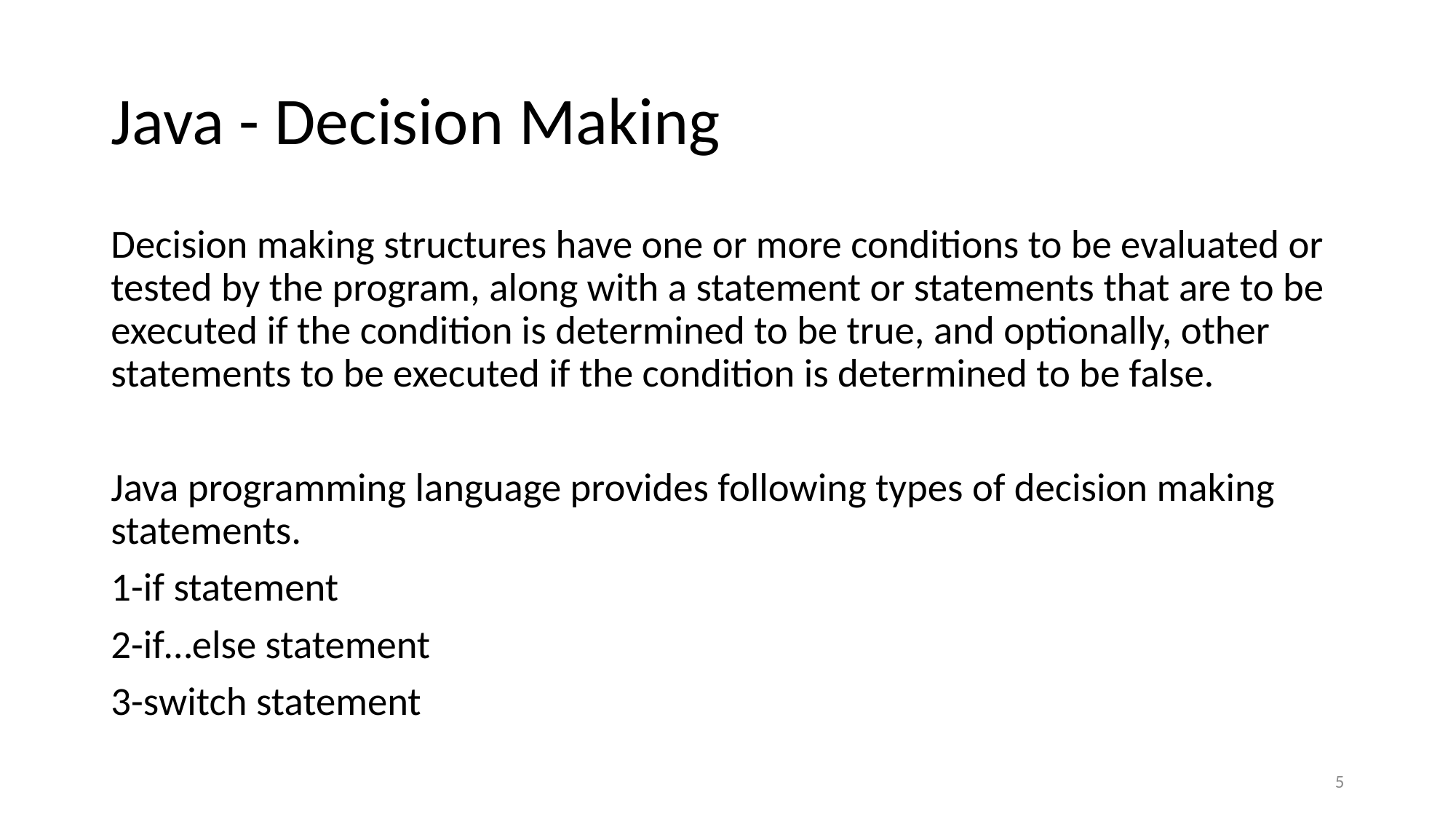

# Java - Decision Making
Decision making structures have one or more conditions to be evaluated or tested by the program, along with a statement or statements that are to be executed if the condition is determined to be true, and optionally, other statements to be executed if the condition is determined to be false.

Java programming language provides following types of decision making statements.
1-if statement
2-if…else statement
3-switch statement

5